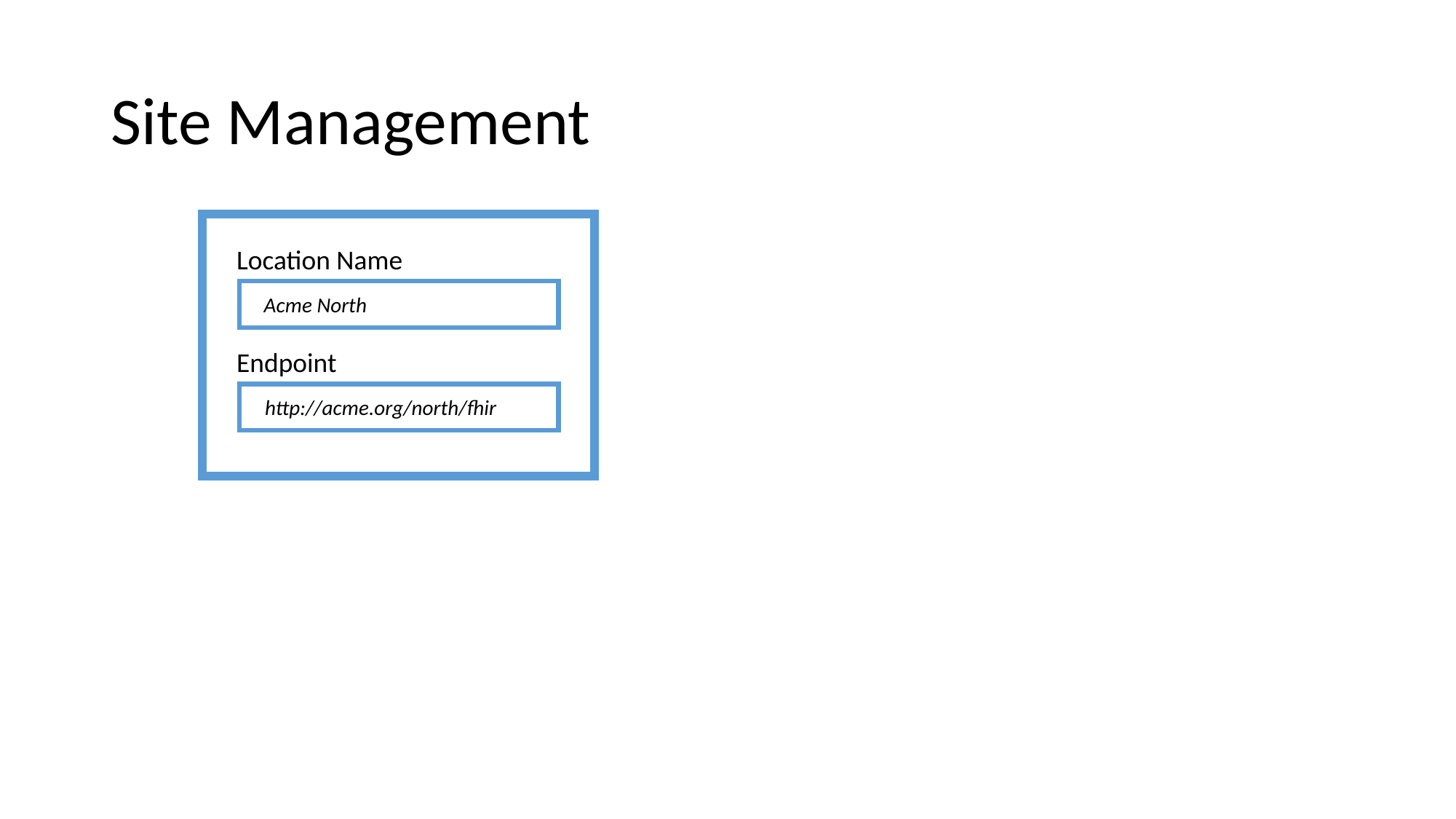

# Site Management

Location Name

Acme North
Endpoint

http://acme.org/north/fhir